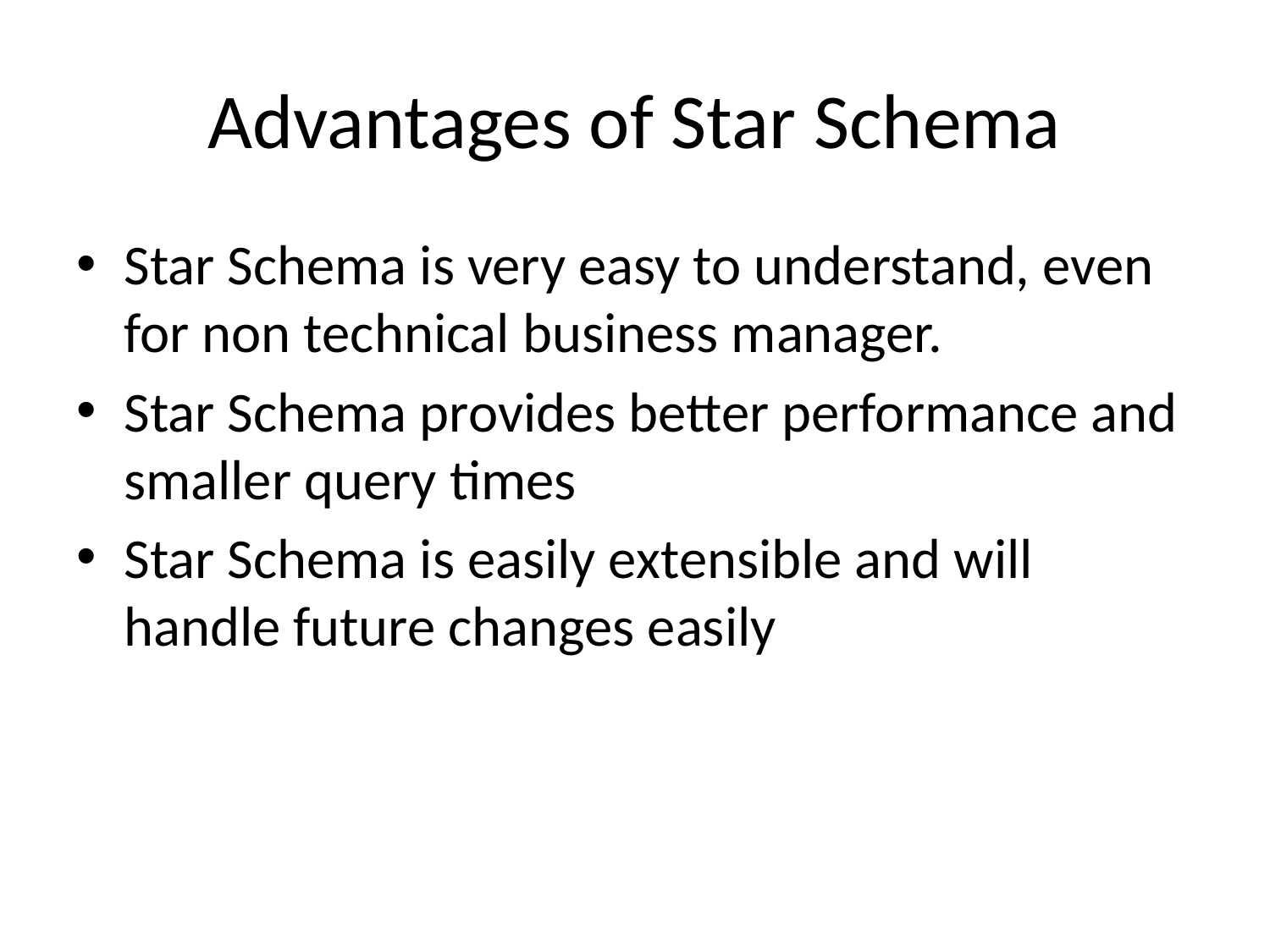

# Advantages of Star Schema
Star Schema is very easy to understand, even for non technical business manager.
Star Schema provides better performance and smaller query times
Star Schema is easily extensible and will handle future changes easily